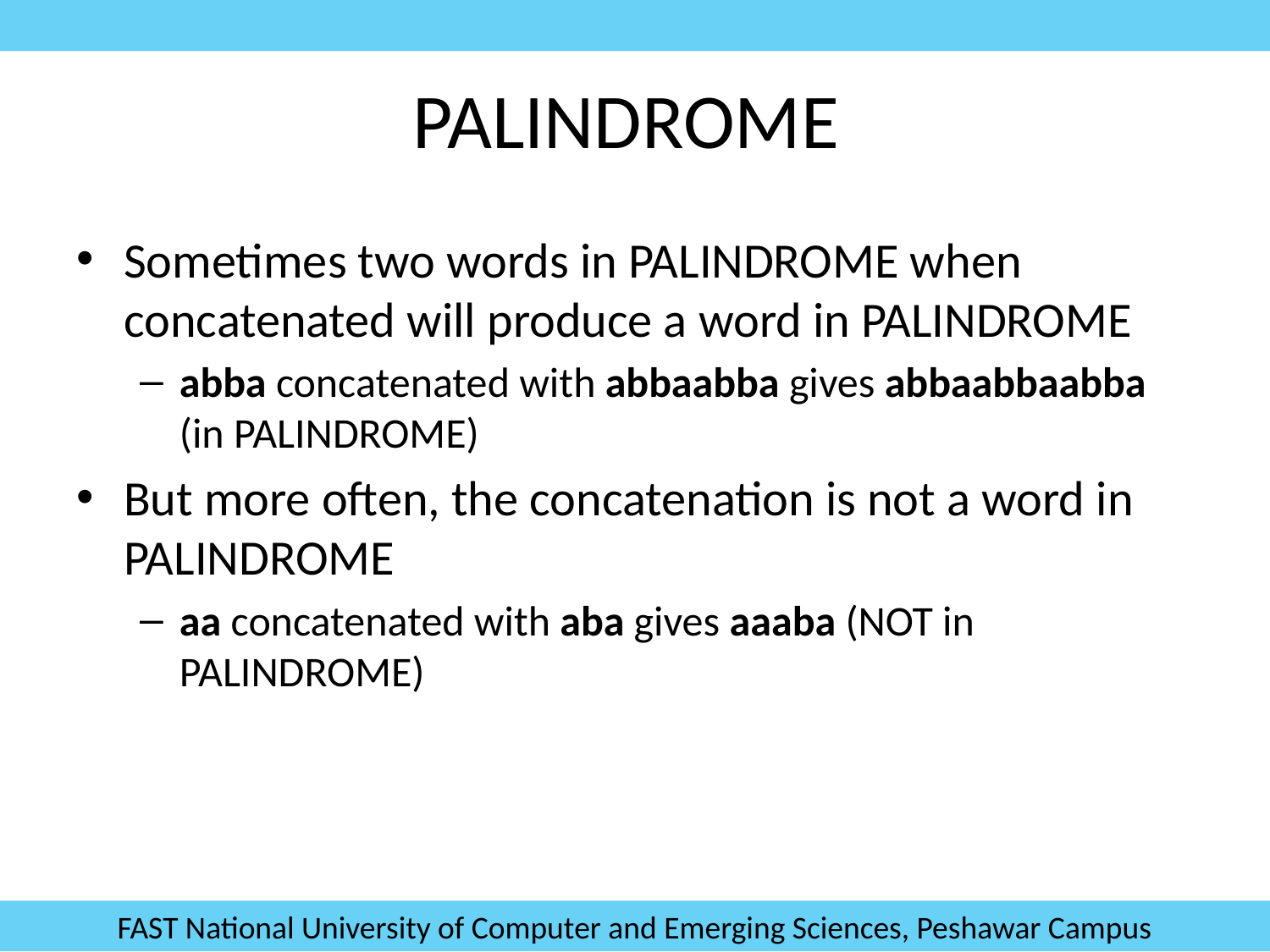

# PALINDROME
Sometimes two words in PALINDROME when concatenated will produce a word in PALINDROME
abba concatenated with abbaabba gives abbaabbaabba (in PALINDROME)
But more often, the concatenation is not a word in PALINDROME
aa concatenated with aba gives aaaba (NOT in PALINDROME)
FAST National University of Computer and Emerging Sciences, Peshawar Campus